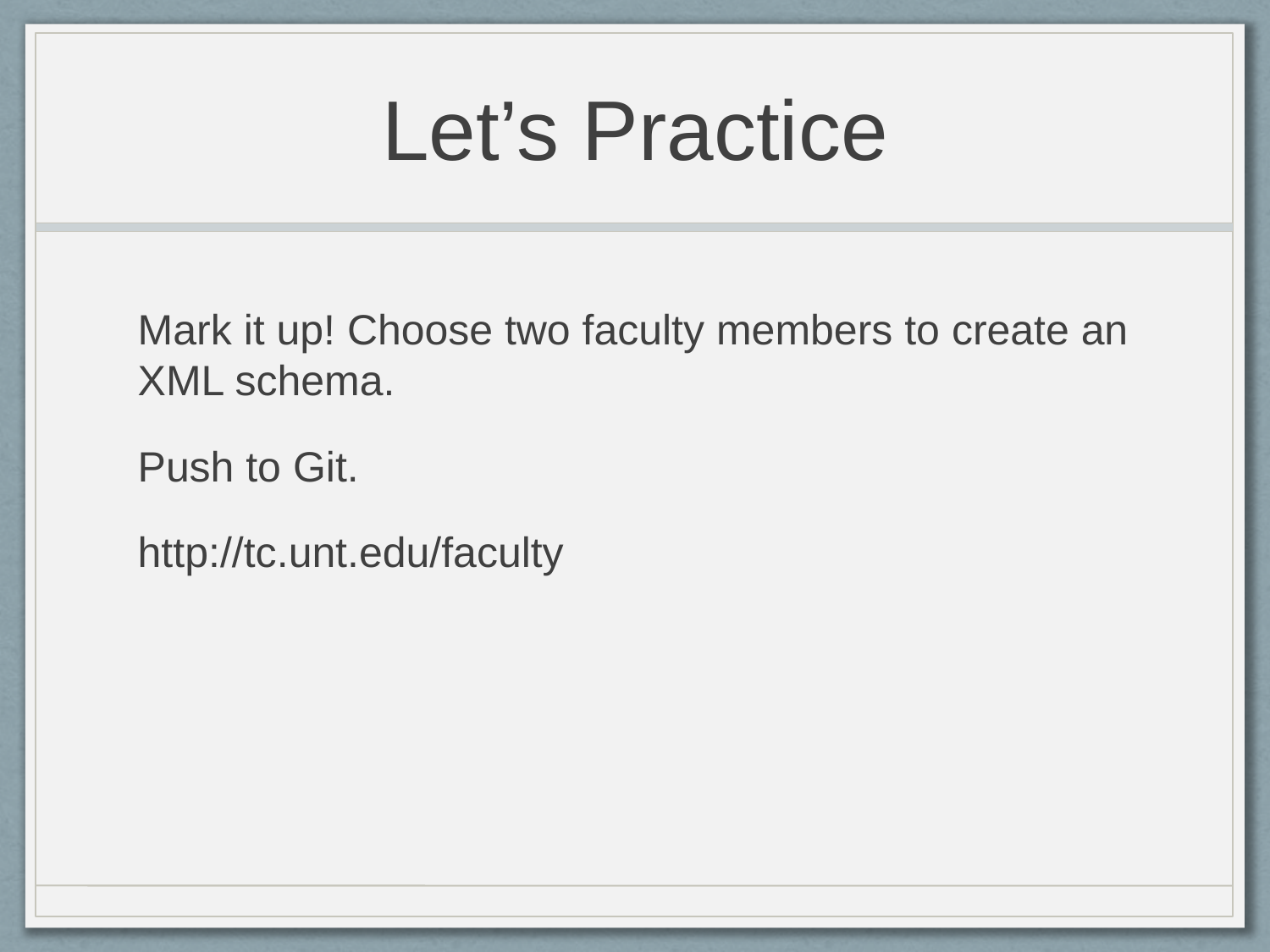

# Let’s Practice
Mark it up! Choose two faculty members to create an XML schema.
Push to Git.
http://tc.unt.edu/faculty